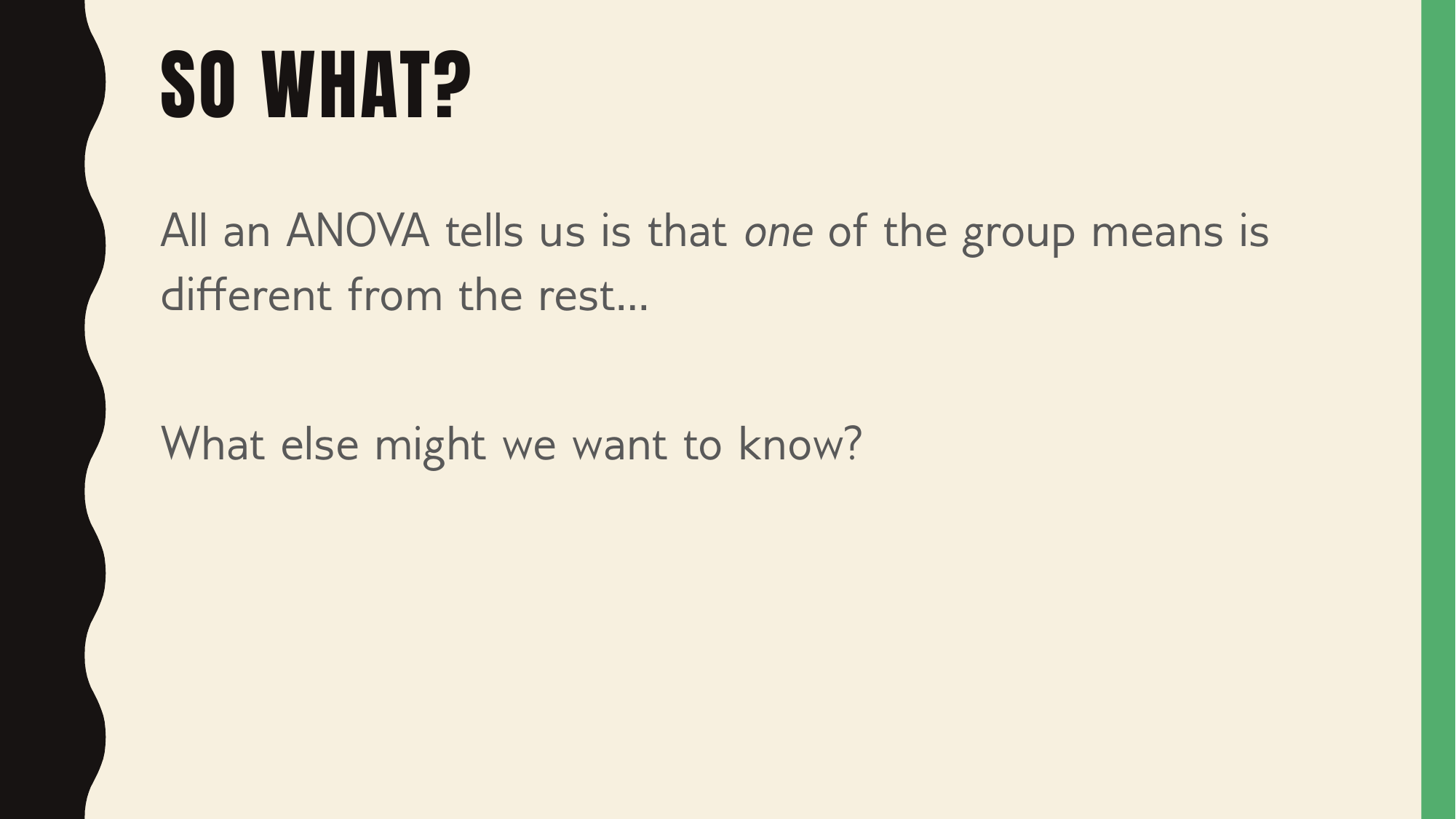

# So what?
All an ANOVA tells us is that one of the group means is different from the rest…

What else might we want to know?